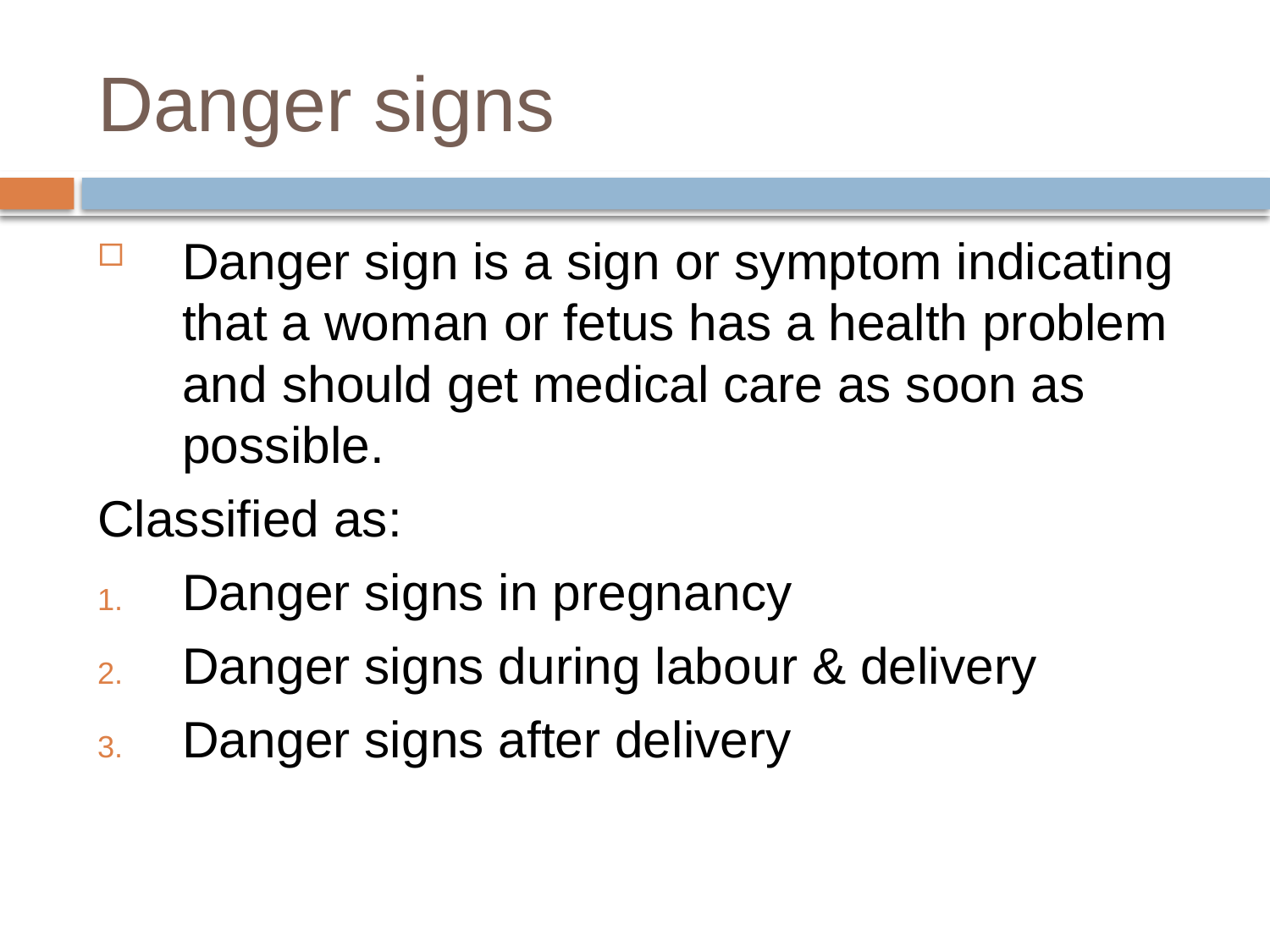

# Danger signs
Danger sign is a sign or symptom indicating that a woman or fetus has a health problem and should get medical care as soon as possible.
Classified as:
Danger signs in pregnancy
Danger signs during labour & delivery
Danger signs after delivery